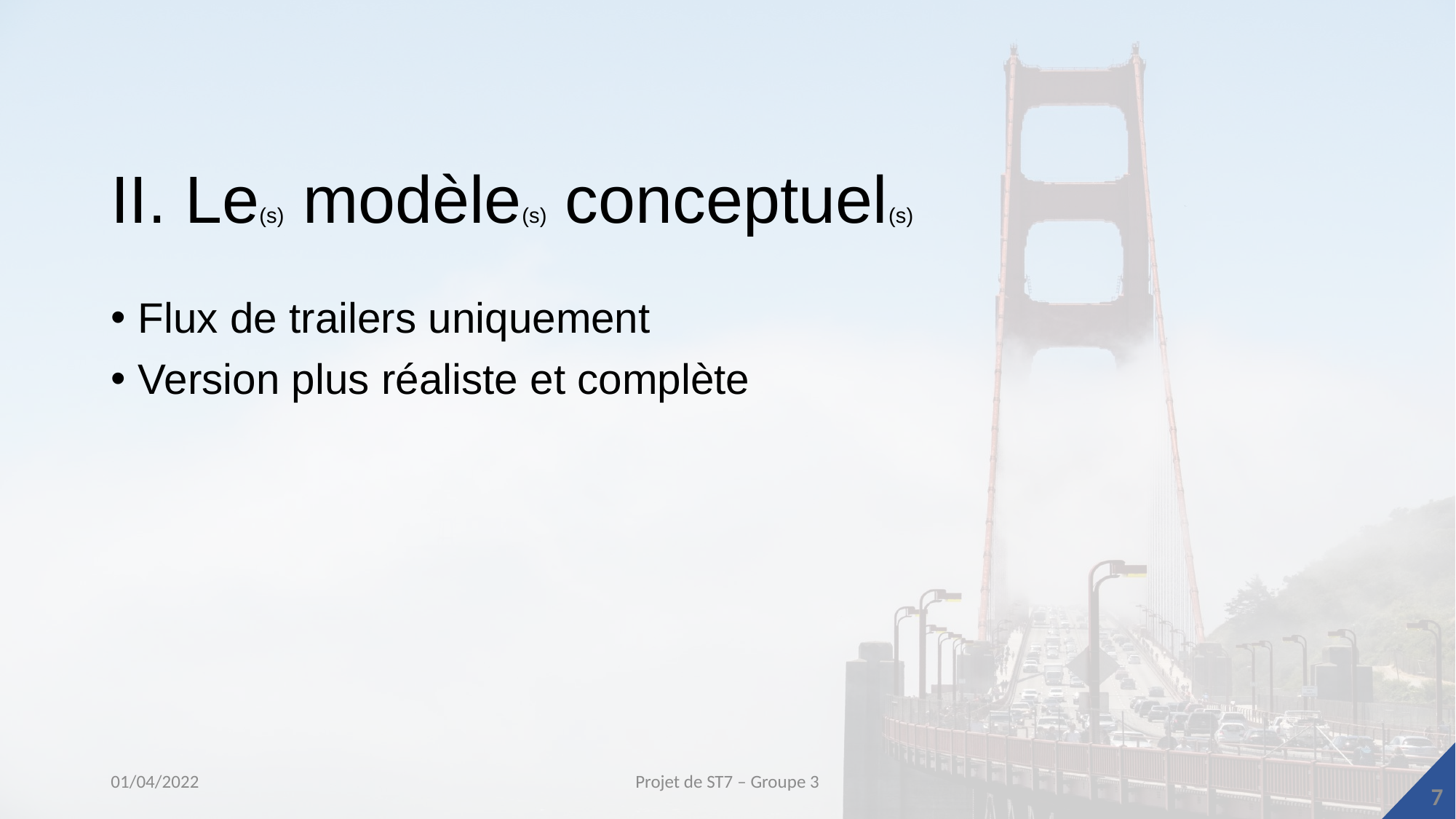

# II. Le(s) modèle(s) conceptuel(s)
Flux de trailers uniquement
Version plus réaliste et complète
01/04/2022
Projet de ST7 – Groupe 3
7